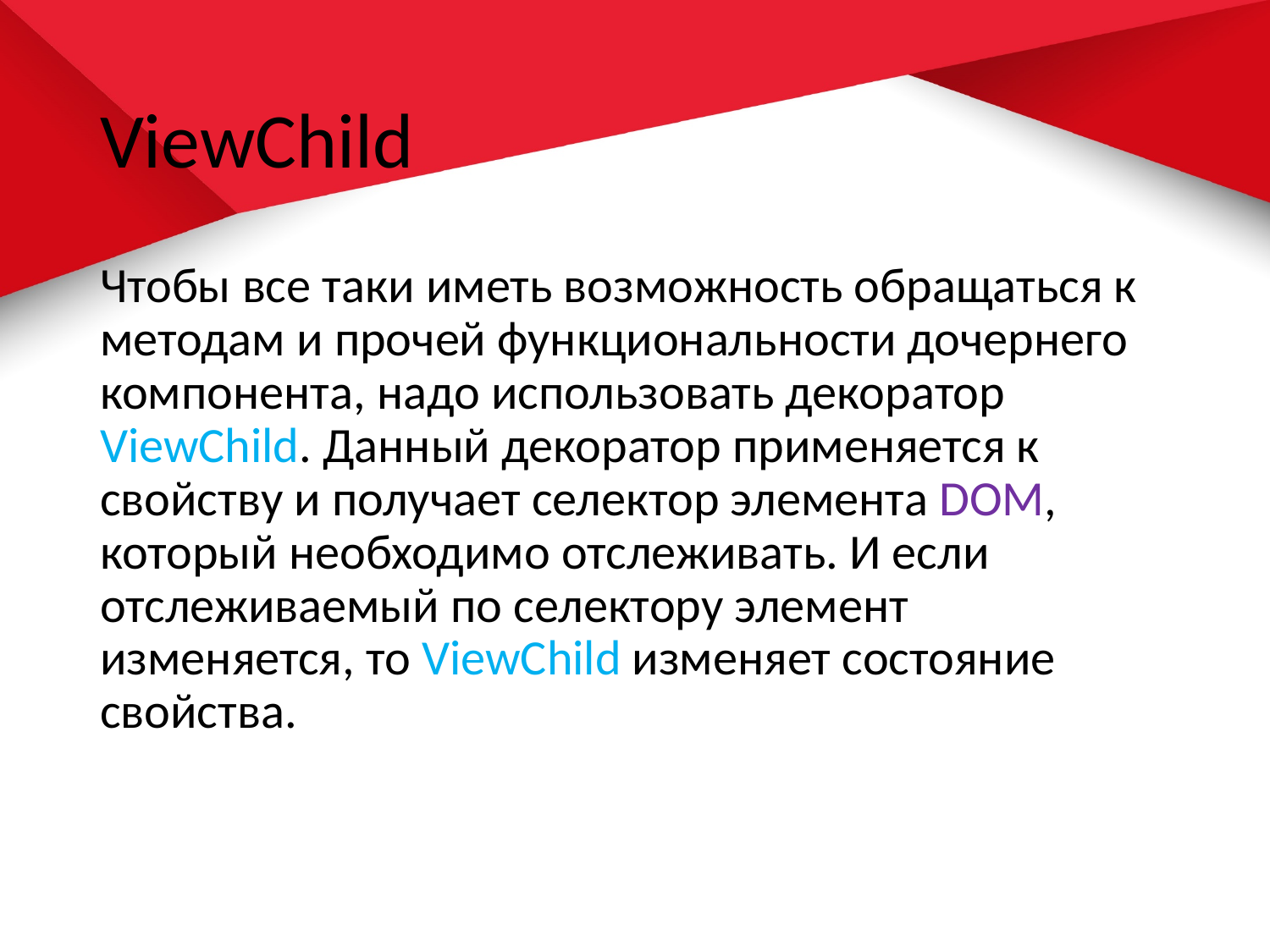

# ViewChild
Чтобы все таки иметь возможность обращаться к методам и прочей функциональности дочернего компонента, надо использовать декоратор ViewChild. Данный декоратор применяется к свойству и получает селектор элемента DOM, который необходимо отслеживать. И если отслеживаемый по селектору элемент изменяется, то ViewChild изменяет состояние свойства.